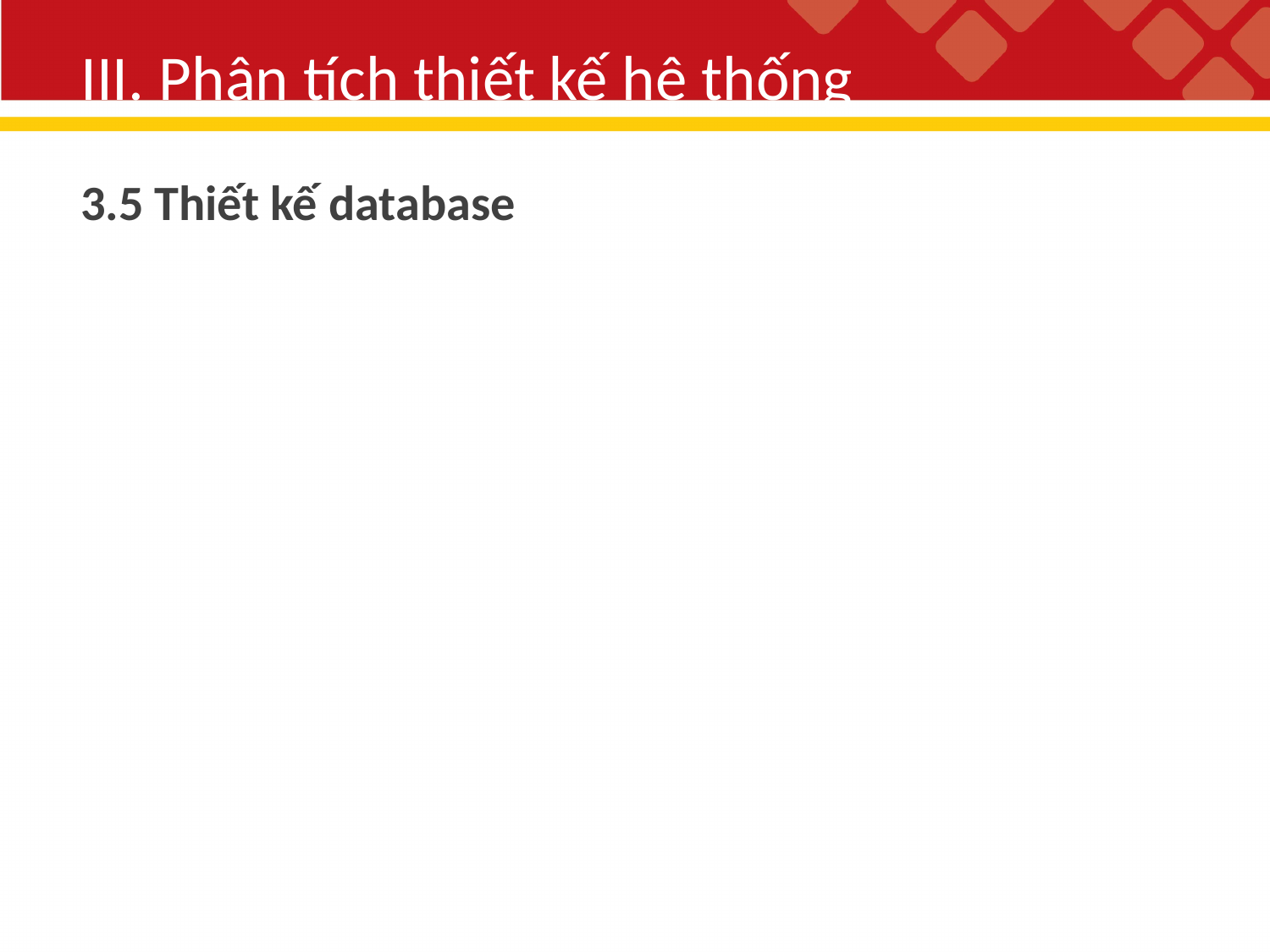

# III. Phân tích thiết kế hệ thống
3.5 Thiết kế database